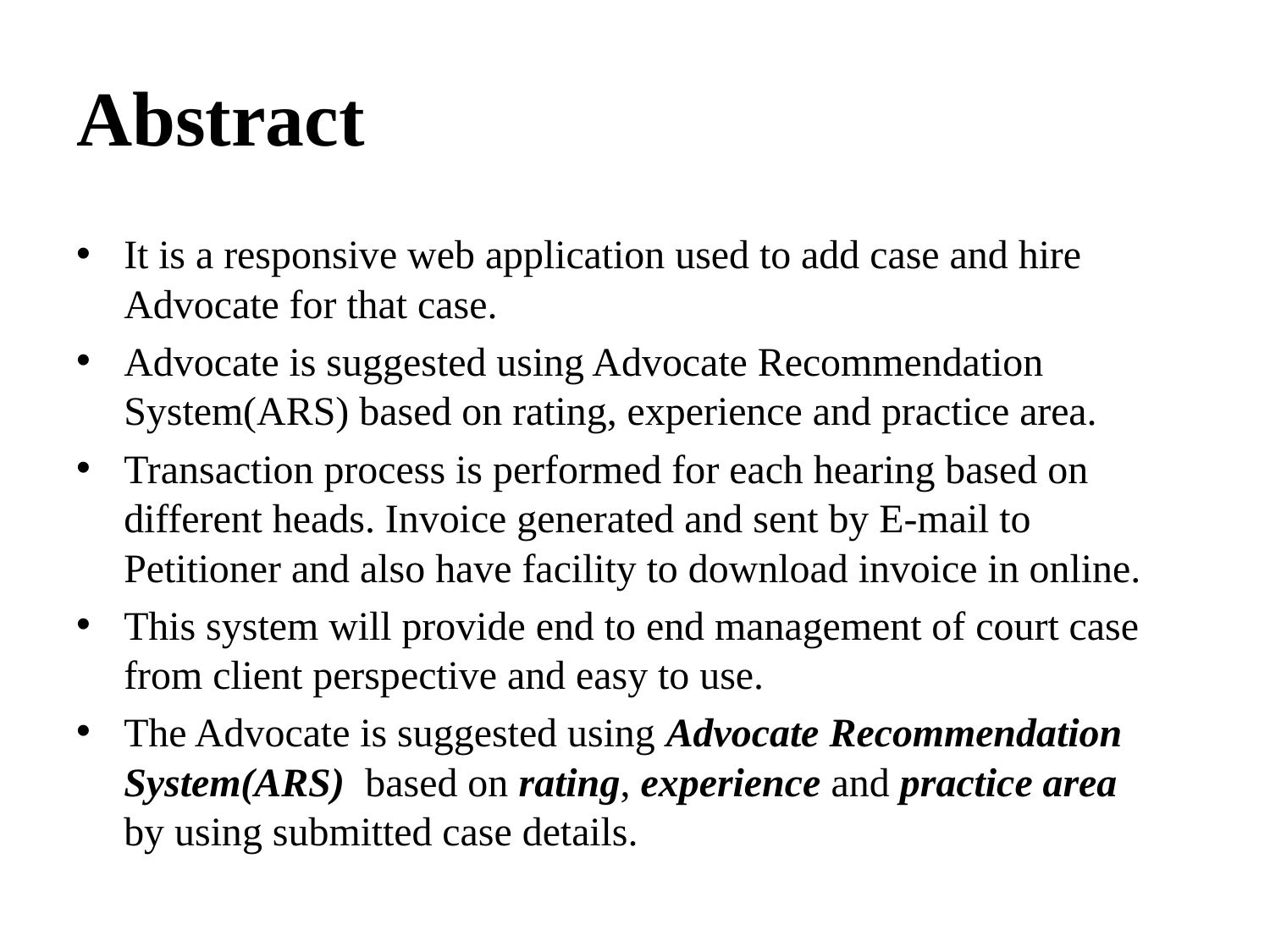

# Abstract
It is a responsive web application used to add case and hire Advocate for that case.
Advocate is suggested using Advocate Recommendation System(ARS) based on rating, experience and practice area.
Transaction process is performed for each hearing based on different heads. Invoice generated and sent by E-mail to Petitioner and also have facility to download invoice in online.
This system will provide end to end management of court case from client perspective and easy to use.
The Advocate is suggested using Advocate Recommendation System(ARS)  based on rating, experience and practice area by using submitted case details.